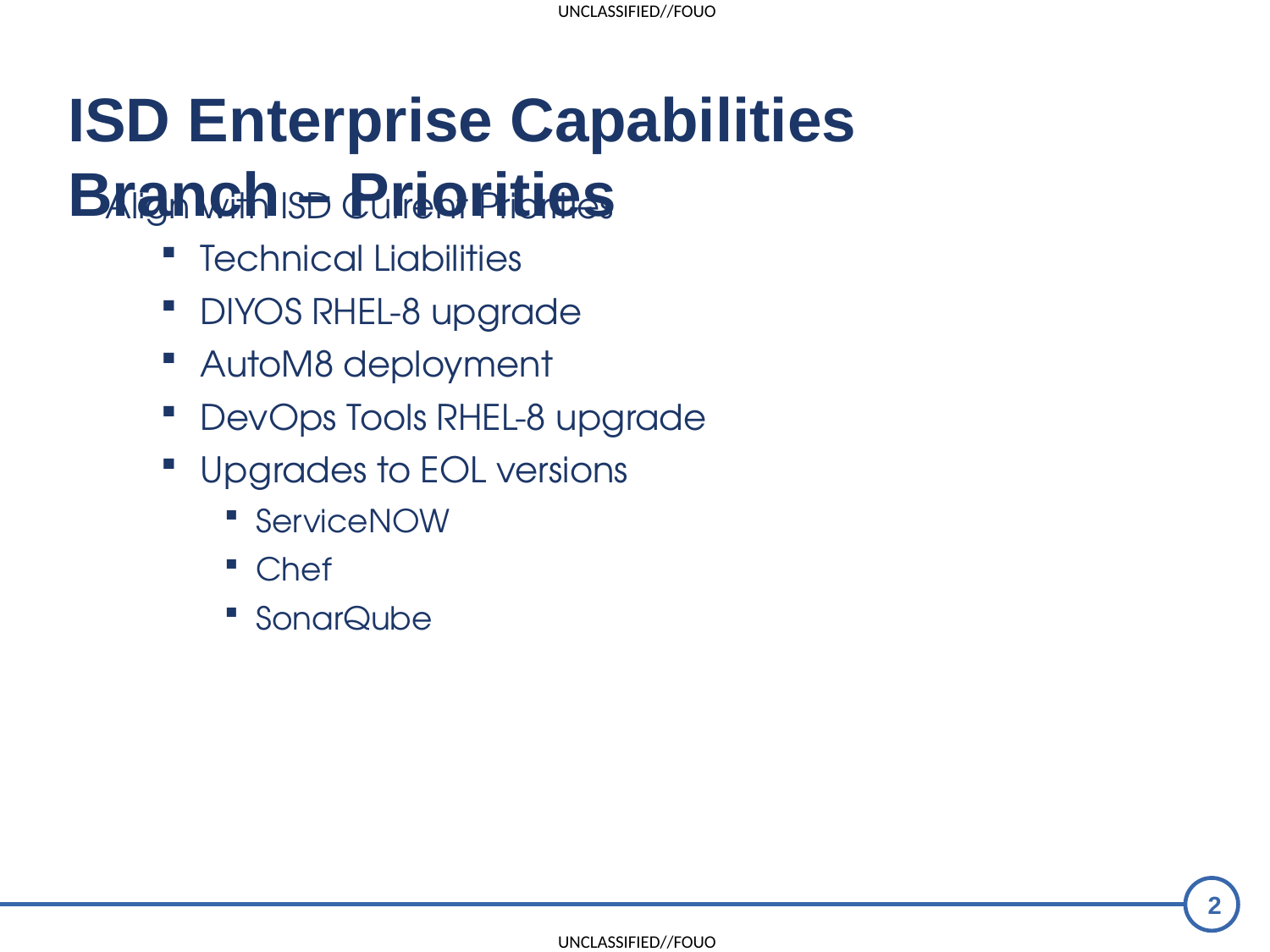

ISD Enterprise Capabilities Branch – Priorities
Align with ISD Current Priorities
Technical Liabilities
DIYOS RHEL-8 upgrade
AutoM8 deployment
DevOps Tools RHEL-8 upgrade
Upgrades to EOL versions
ServiceNOW
Chef
SonarQube

2